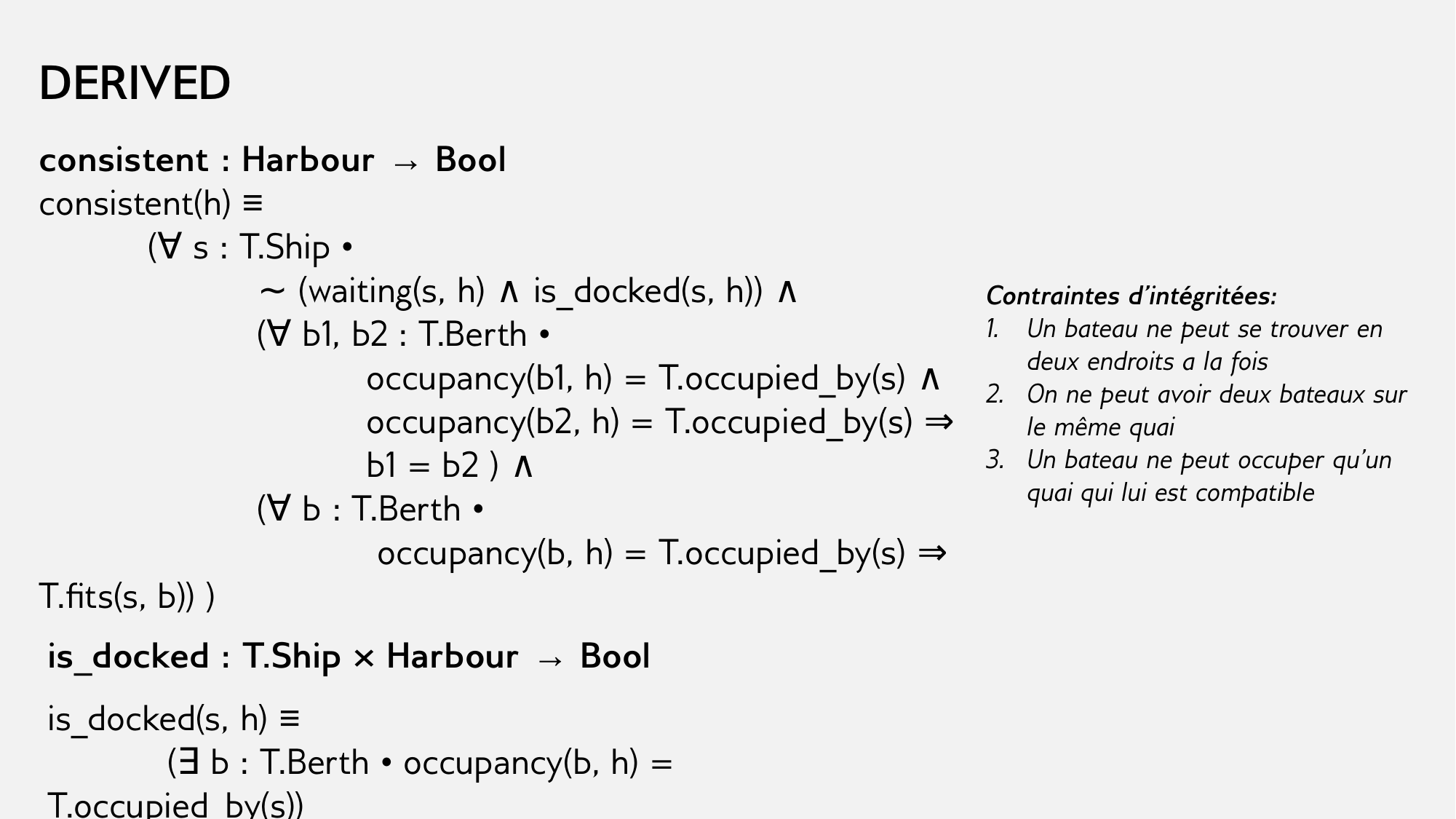

DERIVED
consistent : Harbour → Bool
consistent(h) ≡
	(∀ s : T.Ship •
		∼ (waiting(s, h) ∧ is_docked(s, h)) ∧
		(∀ b1, b2 : T.Berth •
			occupancy(b1, h) = T.occupied_by(s) ∧
			occupancy(b2, h) = T.occupied_by(s) ⇒
			b1 = b2 ) ∧
		(∀ b : T.Berth •
			 occupancy(b, h) = T.occupied_by(s) ⇒ T.fits(s, b)) )

Contraintes d’intégritées:
Un bateau ne peut se trouver en deux endroits a la fois
On ne peut avoir deux bateaux sur le même quai
Un bateau ne peut occuper qu’un quai qui lui est compatible
is_docked : T.Ship × Harbour → Bool
is_docked(s, h) ≡
	 (∃ b : T.Berth • occupancy(b, h) = T.occupied_by(s))